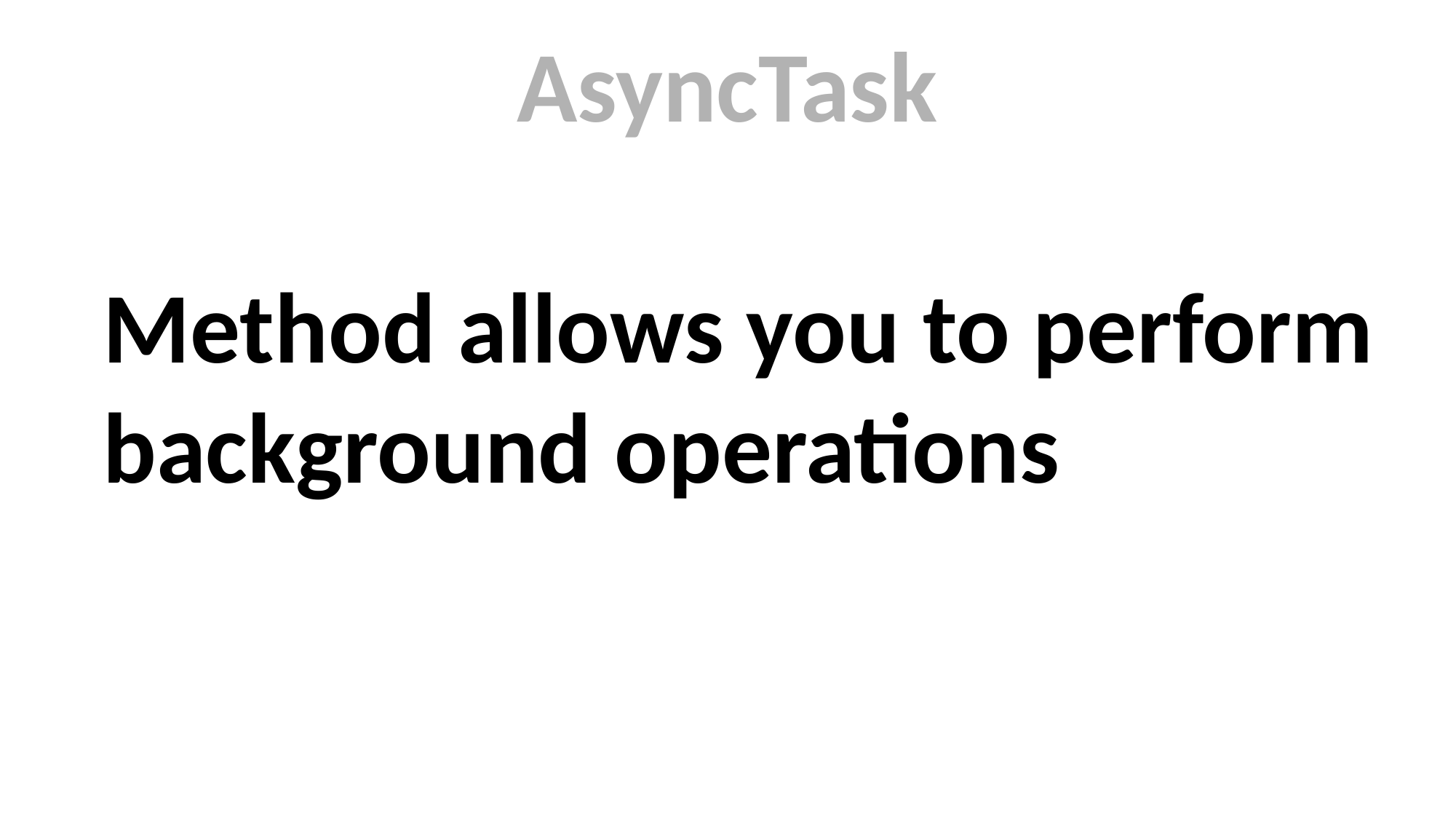

AsyncTask
Method allows you to perform background operations